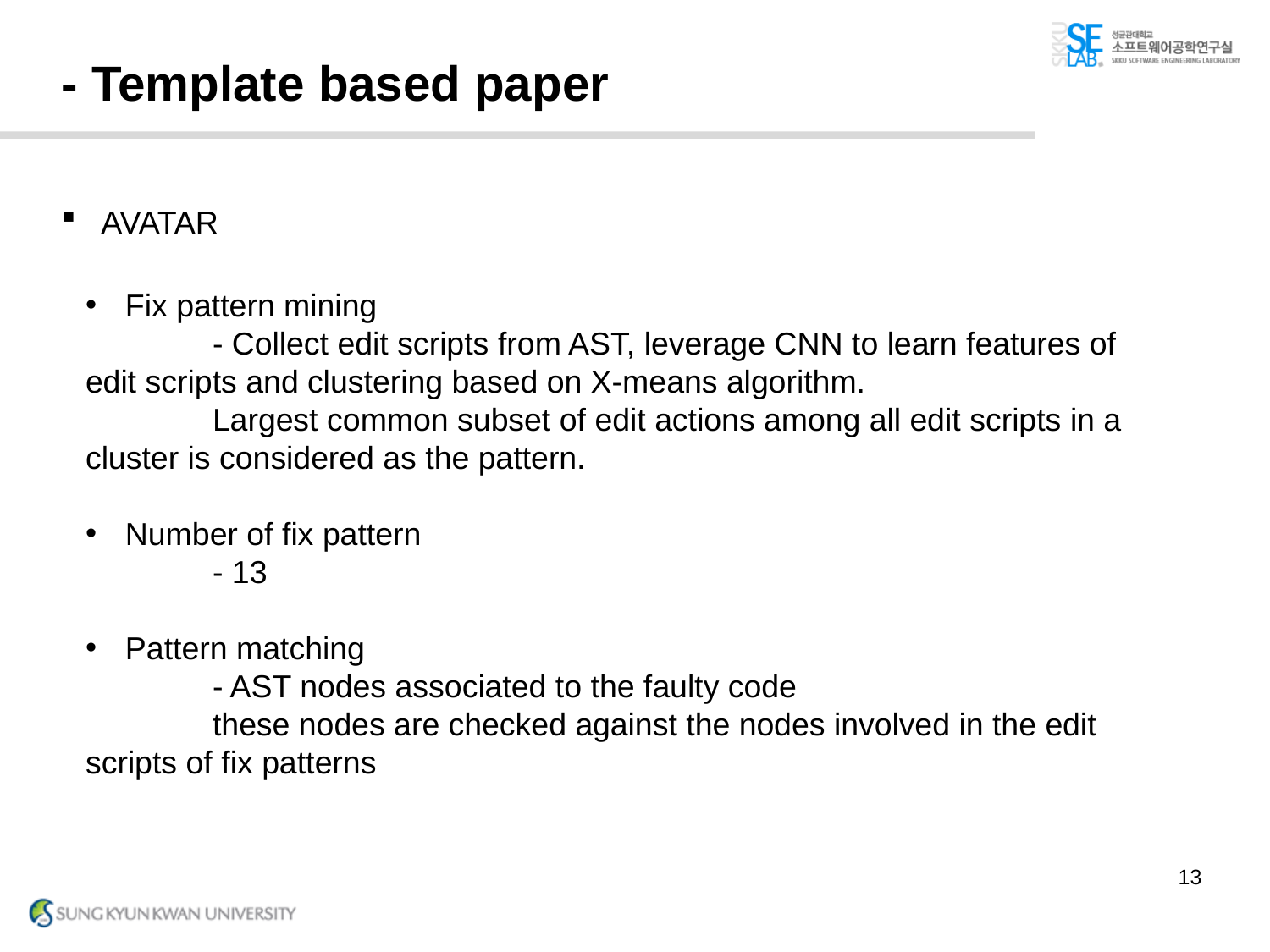

# - Template based paper
AVATAR
Fix pattern mining
	- Collect edit scripts from AST, leverage CNN to learn features of 	edit scripts and clustering based on X-means algorithm.
	Largest common subset of edit actions among all edit scripts in a 	cluster is considered as the pattern.

Number of fix pattern
	- 13

Pattern matching
	- AST nodes associated to the faulty code
	these nodes are checked against the nodes involved in the edit 	scripts of fix patterns

13